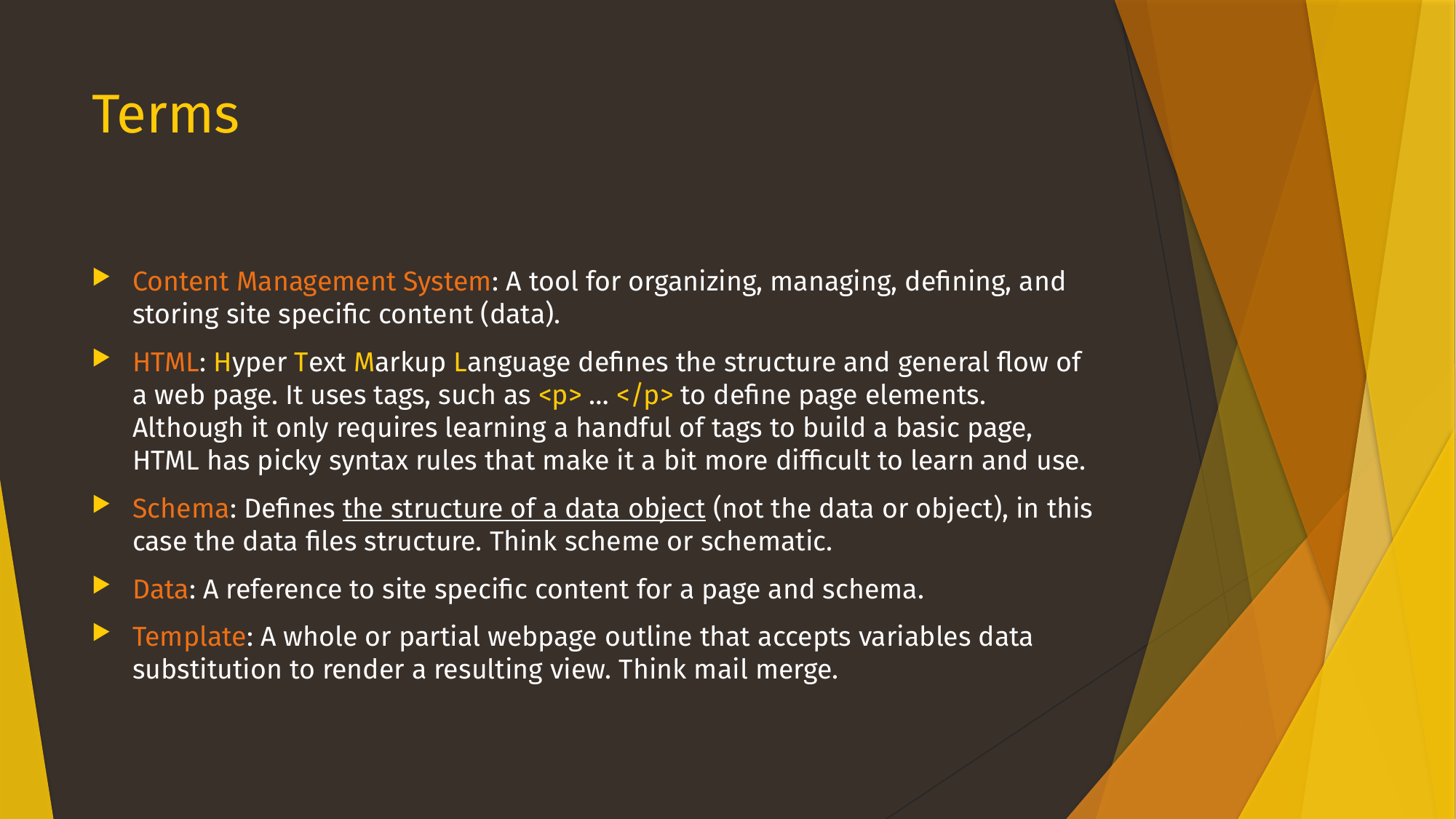

# Terms
Content Management System: A tool for organizing, managing, defining, and storing site specific content (data).
HTML: Hyper Text Markup Language defines the structure and general flow of a web page. It uses tags, such as <p> … </p> to define page elements. Although it only requires learning a handful of tags to build a basic page, HTML has picky syntax rules that make it a bit more difficult to learn and use.
Schema: Defines the structure of a data object (not the data or object), in this case the data files structure. Think scheme or schematic.
Data: A reference to site specific content for a page and schema.
Template: A whole or partial webpage outline that accepts variables data substitution to render a resulting view. Think mail merge.